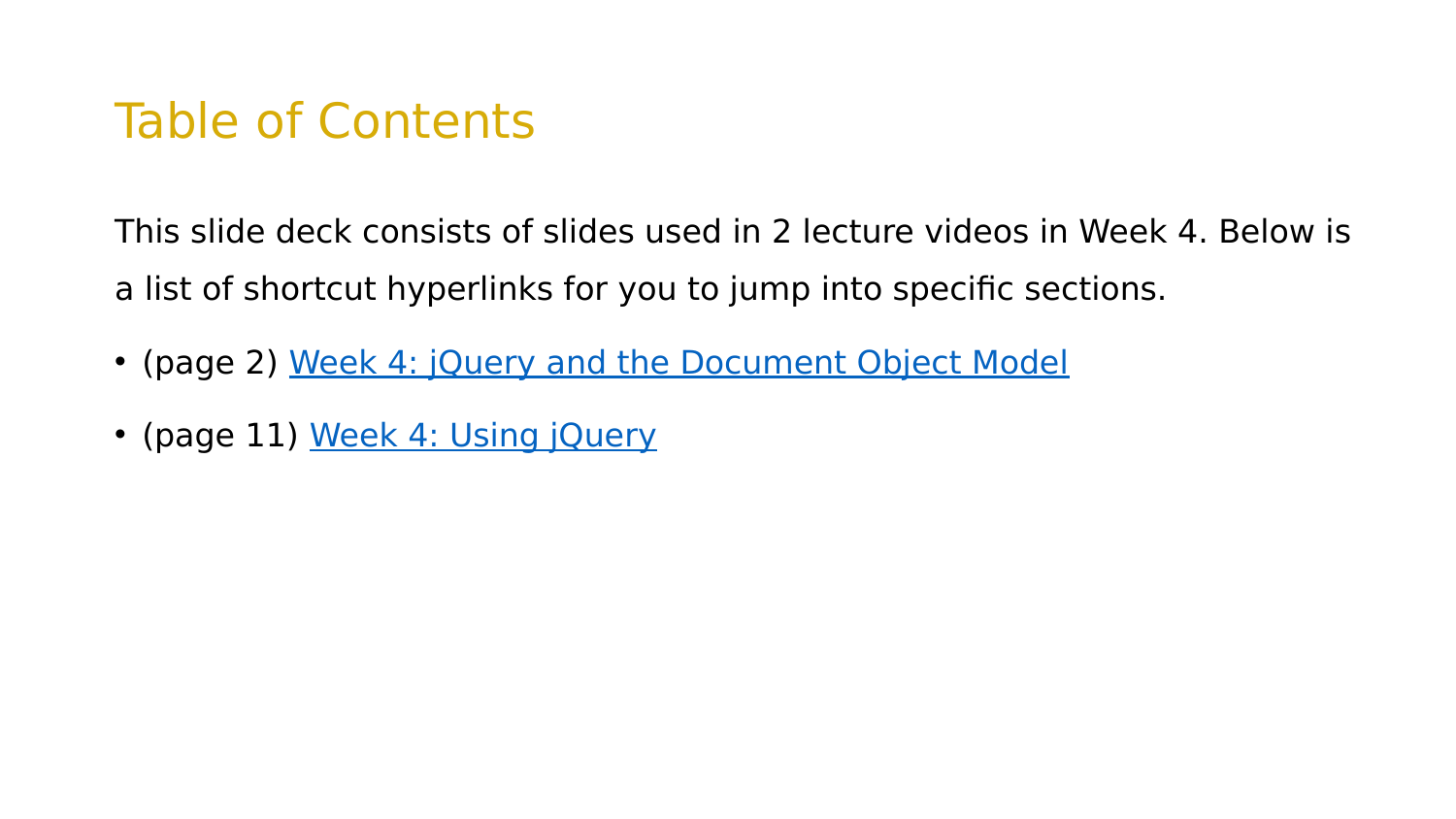

# Table of Contents
This slide deck consists of slides used in 2 lecture videos in Week 4. Below is a list of shortcut hyperlinks for you to jump into specific sections.
(page 2) Week 4: jQuery and the Document Object Model
(page 11) Week 4: Using jQuery